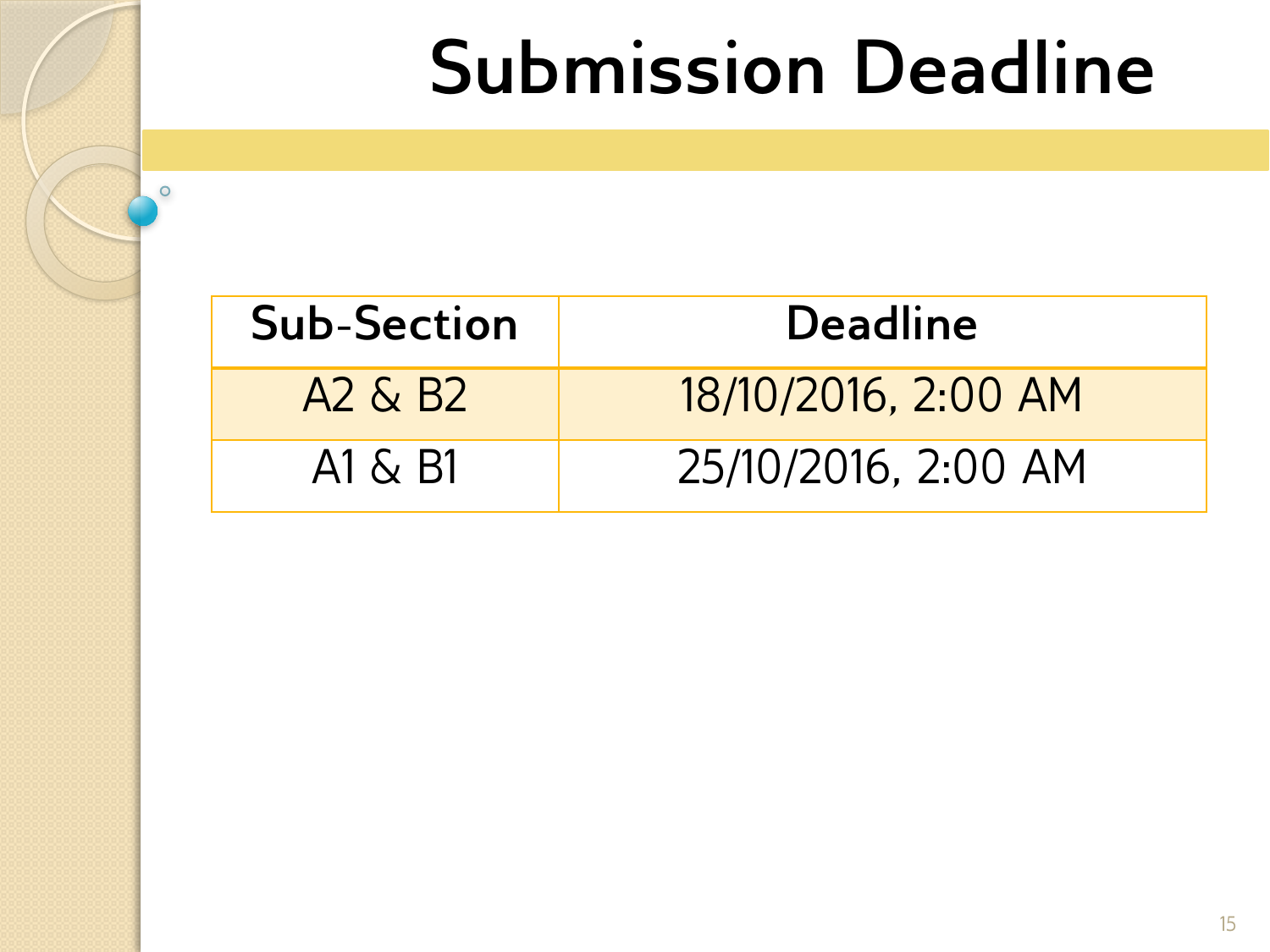

Submission Deadline

| Sub-Section | Deadline |
| --- | --- |
| A2 & B2 | 18/10/2016, 2:00 AM |
| A1 & B1 | 25/10/2016, 2:00 AM |
15